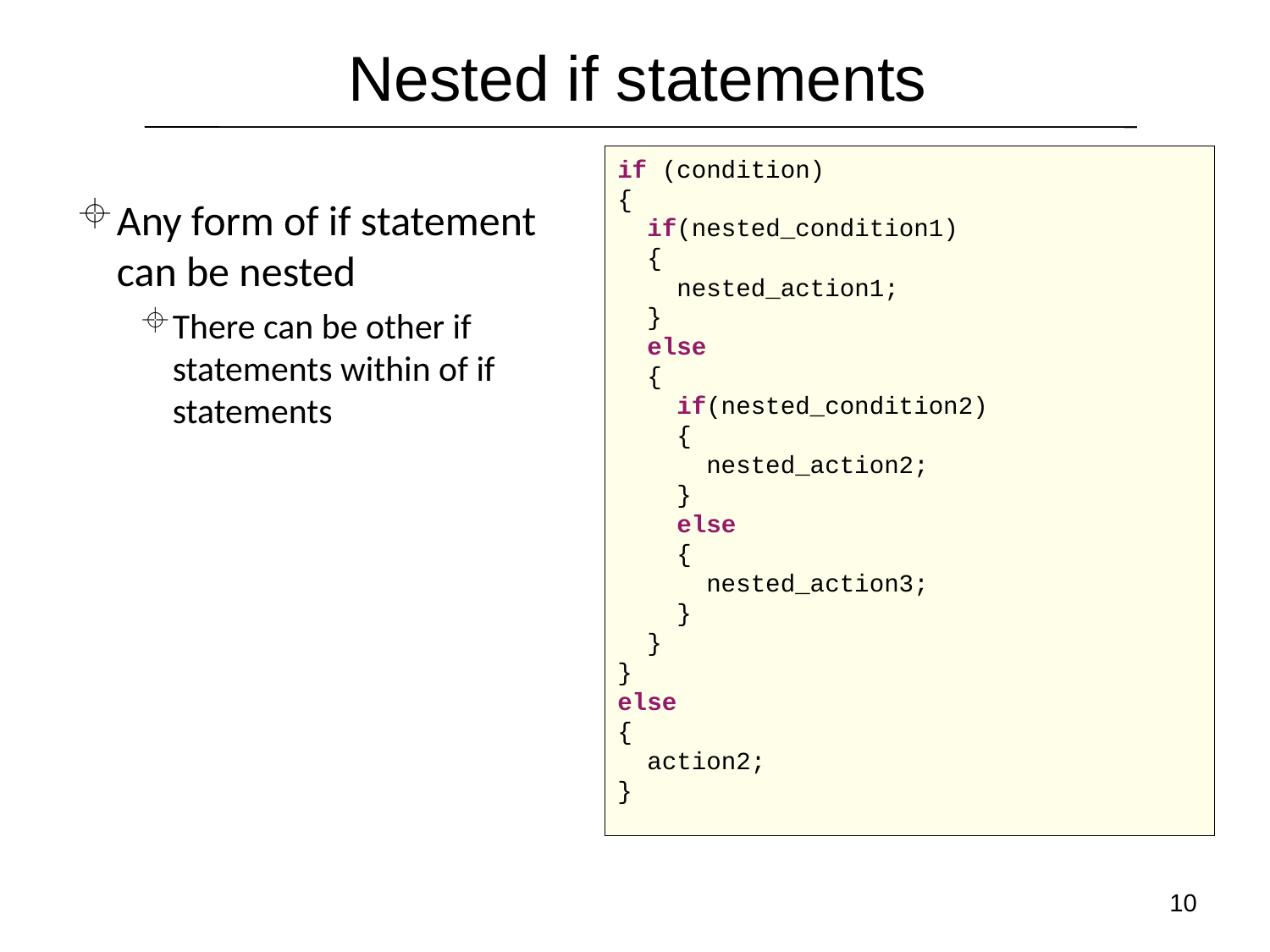

# Nested if statements

if (condition)
{
  if(nested_condition1)
  {
    nested_action1;
  }
  else
  {
    if(nested_condition2)
    {
      nested_action2;
    }
    else
    {
      nested_action3;
    }
  }
}
else
{
  action2;
}
Any form of if statement can be nested
There can be other if statements within of if statements
10